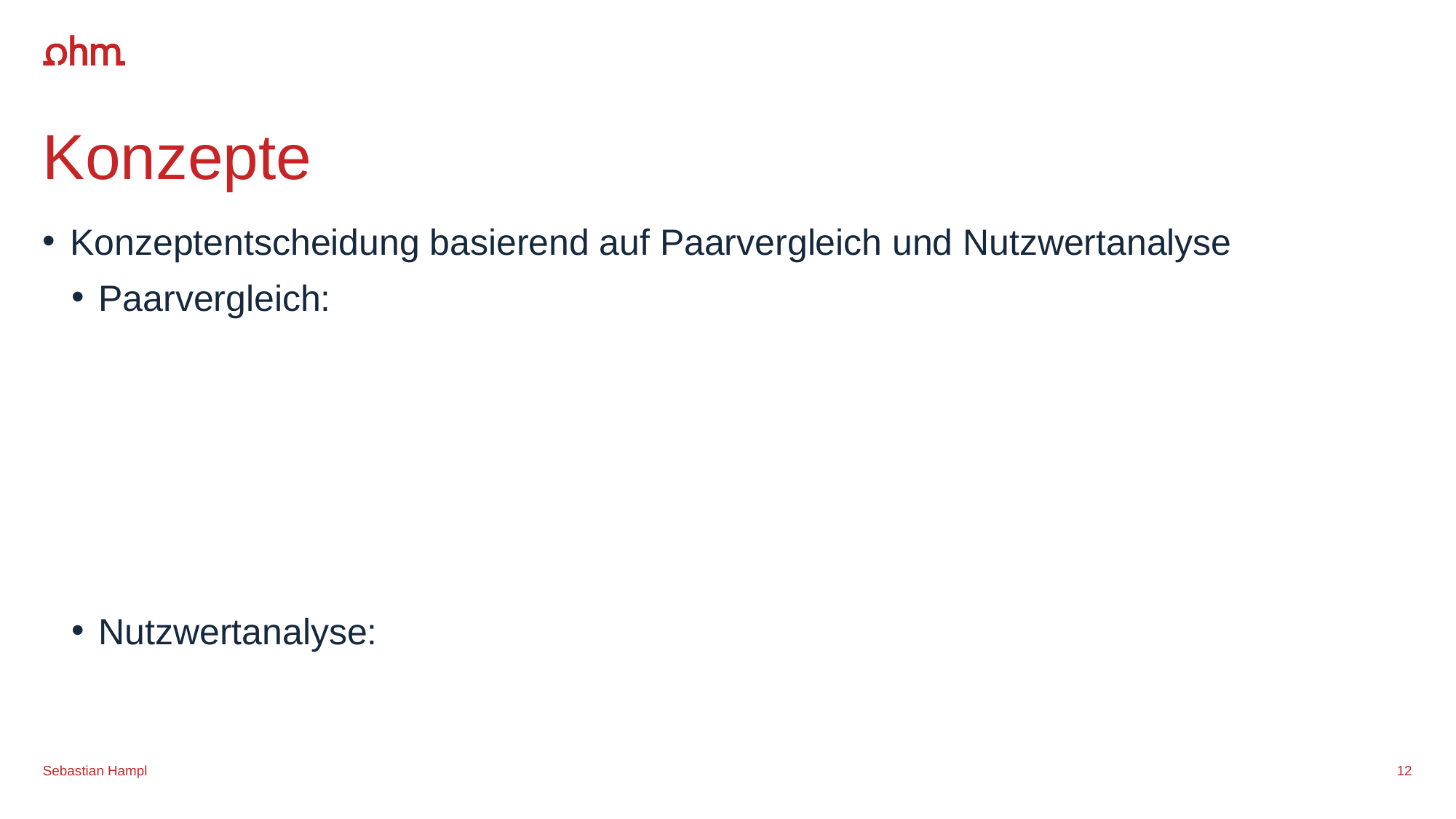

# Konzepte
Konzeptentscheidung basierend auf Paarvergleich und Nutzwertanalyse
Paarvergleich:

Nutzwertanalyse:
Sebastian Hampl
12